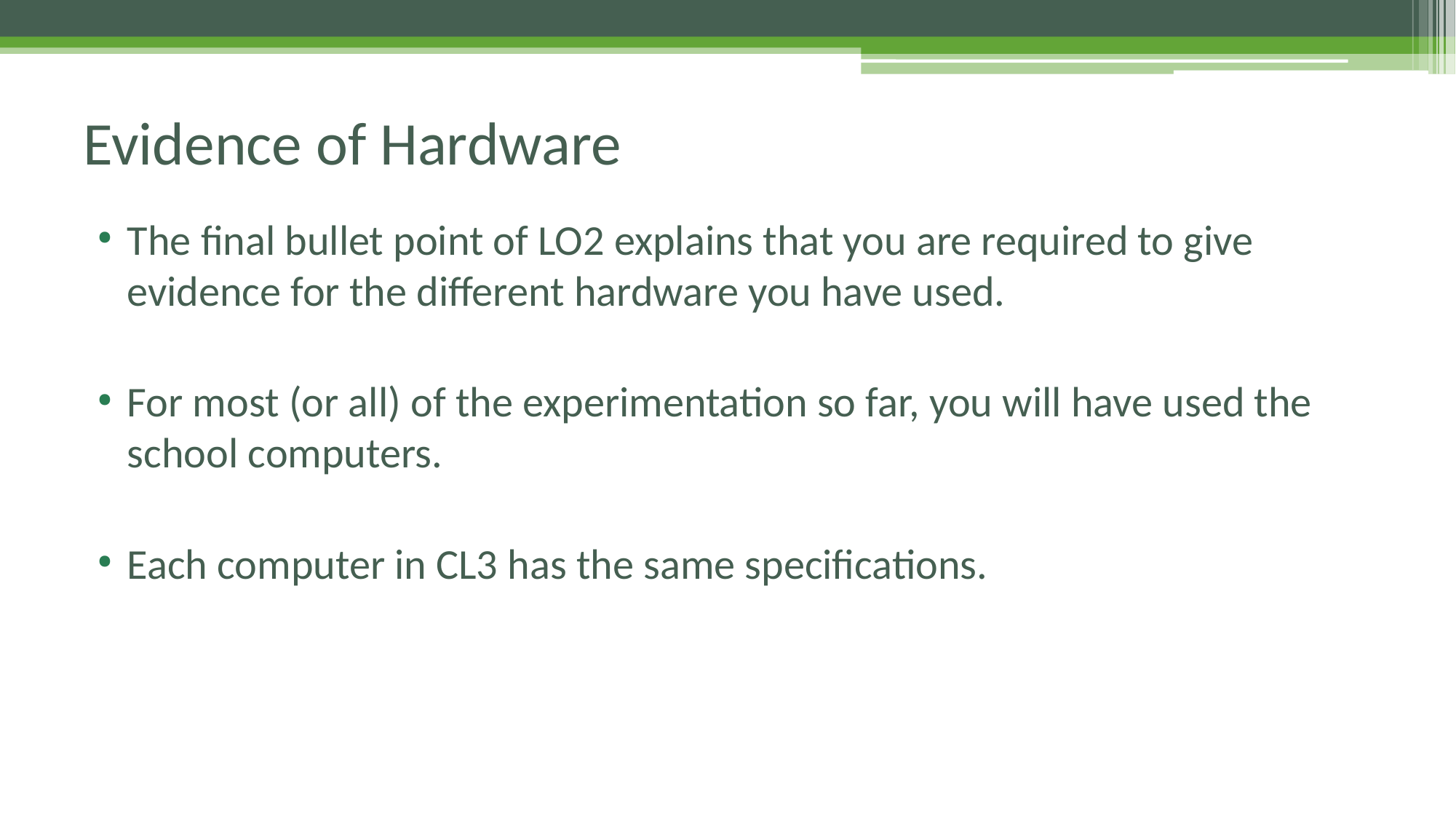

# Evidence of Hardware
The final bullet point of LO2 explains that you are required to give evidence for the different hardware you have used.

For most (or all) of the experimentation so far, you will have used the school computers.

Each computer in CL3 has the same specifications.